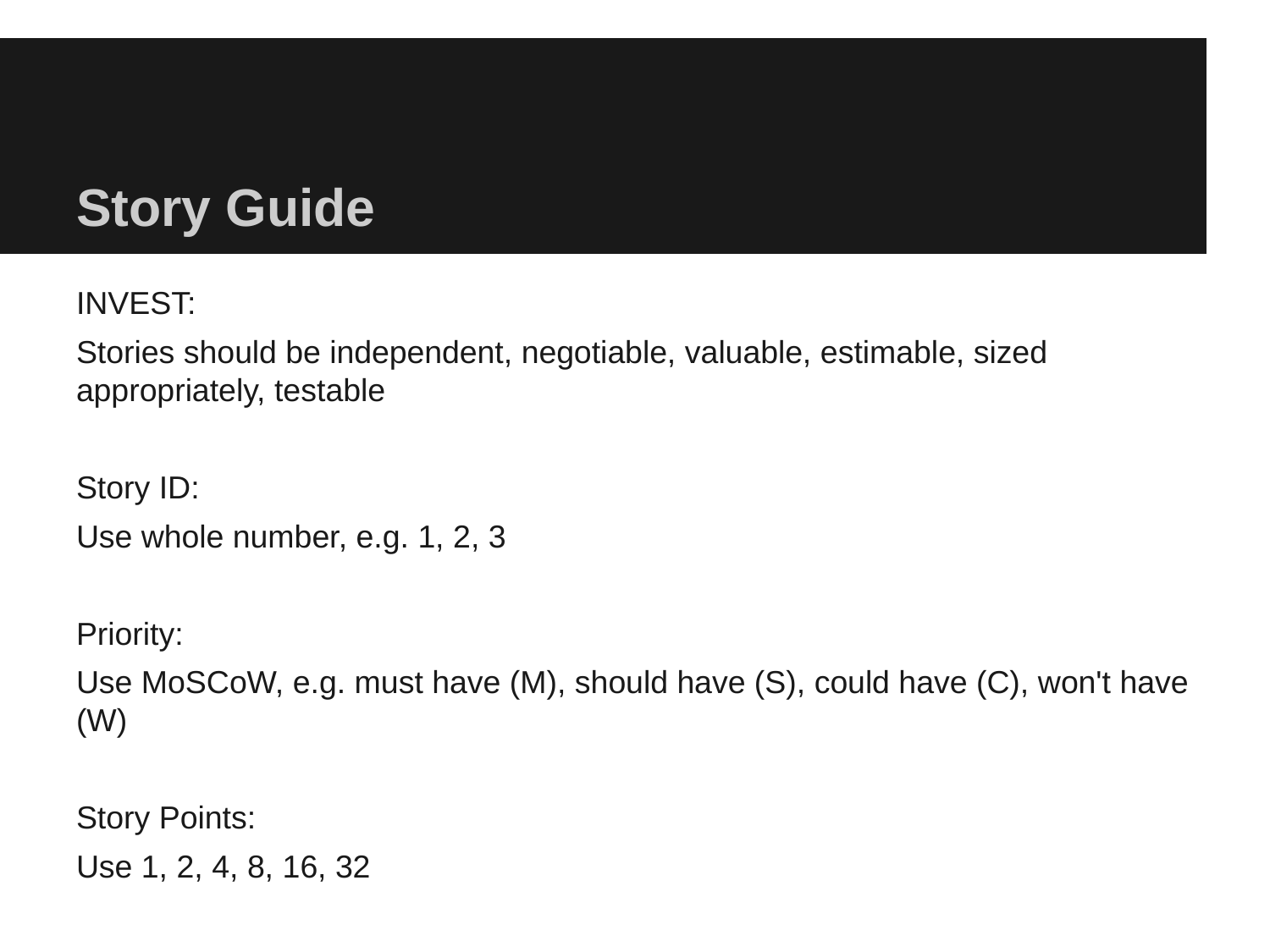

# Story Guide
INVEST:
Stories should be independent, negotiable, valuable, estimable, sized appropriately, testable

Story ID:
Use whole number, e.g. 1, 2, 3

Priority:
Use MoSCoW, e.g. must have (M), should have (S), could have (C), won't have (W)

Story Points:
Use 1, 2, 4, 8, 16, 32